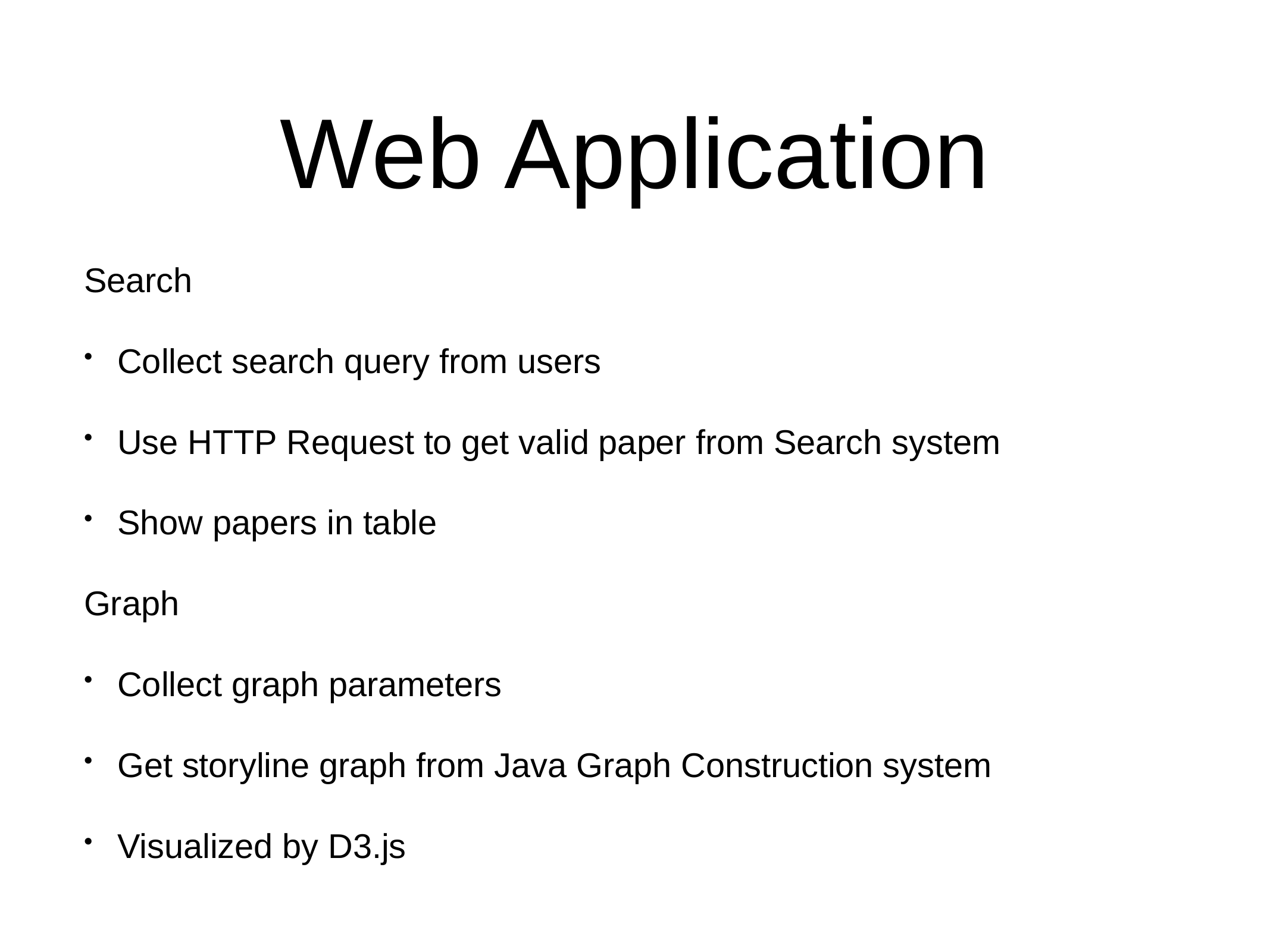

# Web Application
Search
Collect search query from users
Use HTTP Request to get valid paper from Search system
Show papers in table
Graph
Collect graph parameters
Get storyline graph from Java Graph Construction system
Visualized by D3.js